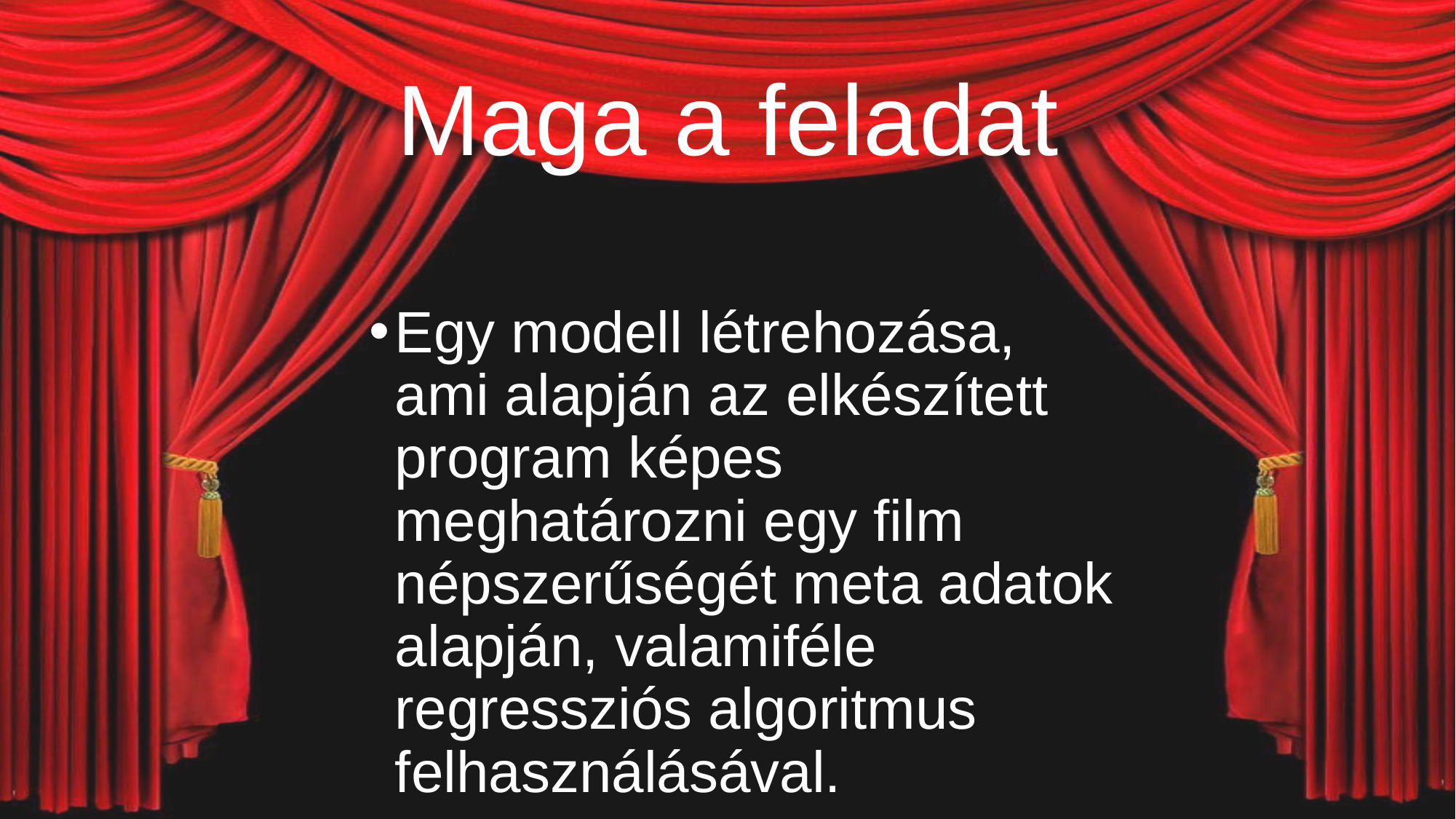

# Maga a feladat
Egy modell létrehozása, ami alapján az elkészített program képes meghatározni egy film népszerűségét meta adatok alapján, valamiféle regressziós algoritmus felhasználásával.